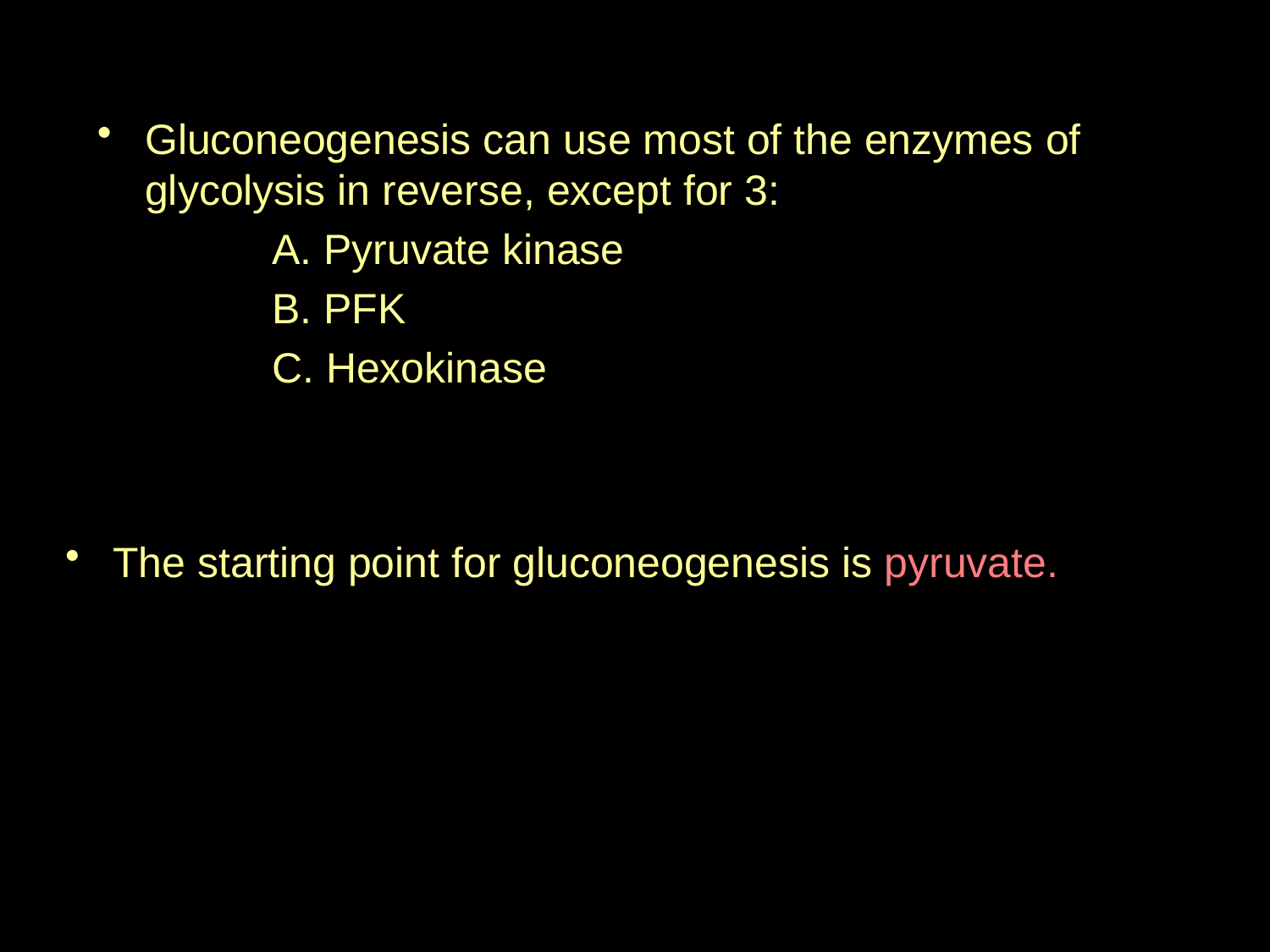

Gluconeogenesis can use most of the enzymes of glycolysis in reverse, except for 3:
		A. Pyruvate kinase
		B. PFK
		C. Hexokinase
The starting point for gluconeogenesis is pyruvate.